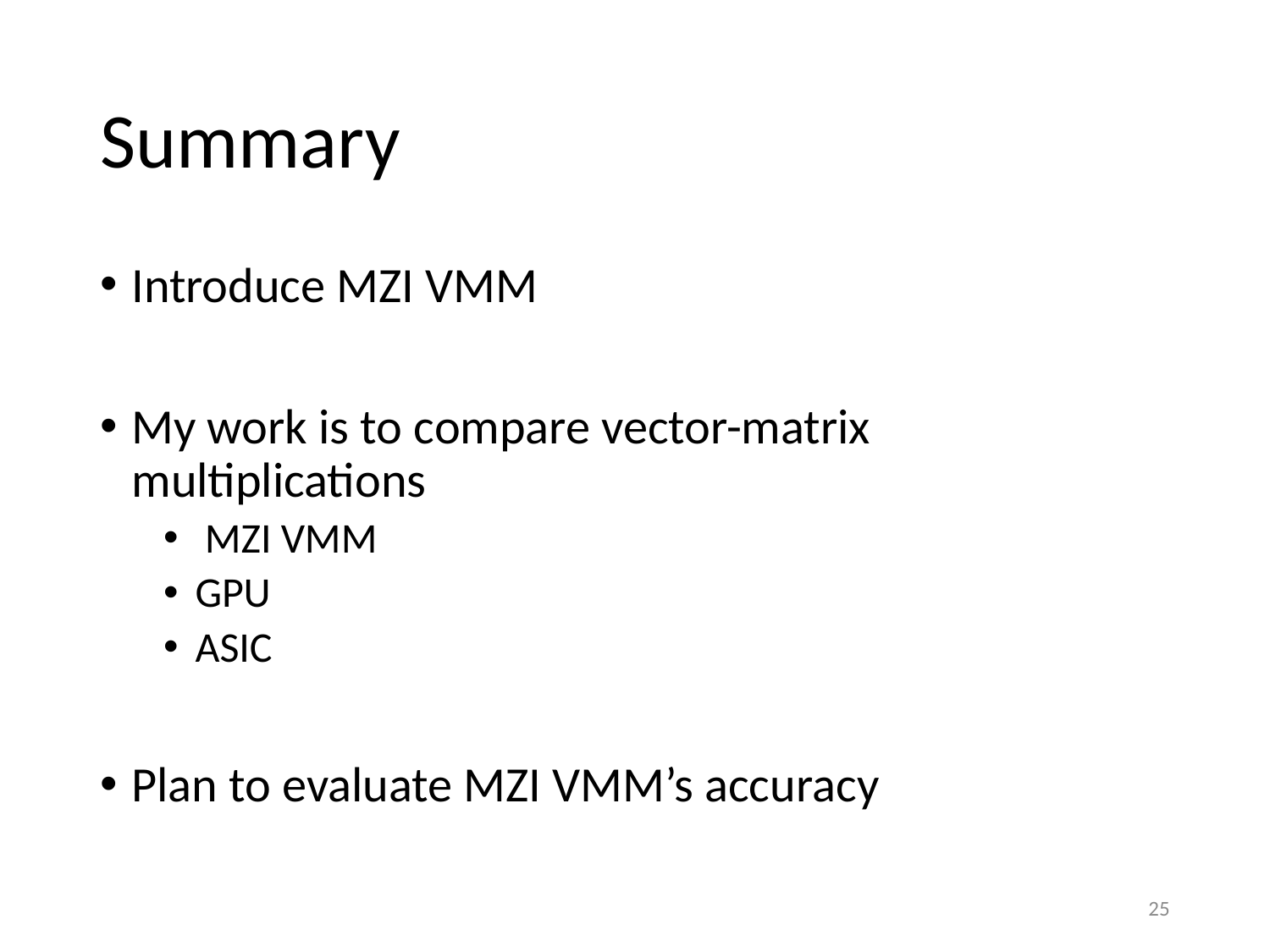

# Summary
Introduce MZI VMM

My work is to compare vector-matrix multiplications
 MZI VMM
GPU
ASIC

Plan to evaluate MZI VMM’s accuracy

25